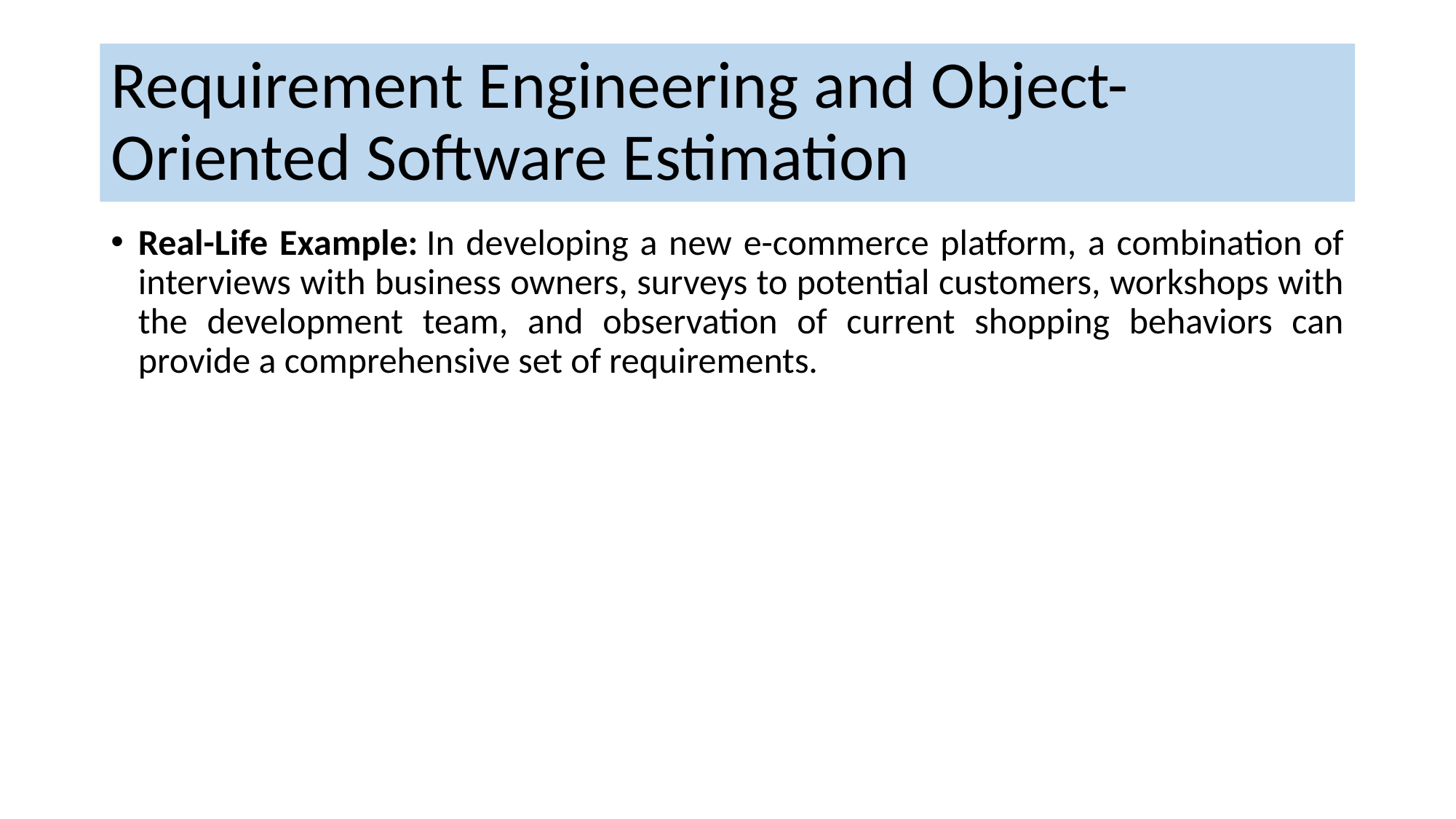

# Requirement Engineering and Object-Oriented Software Estimation
Real-Life Example: In developing a new e-commerce platform, a combination of interviews with business owners, surveys to potential customers, workshops with the development team, and observation of current shopping behaviors can provide a comprehensive set of requirements.